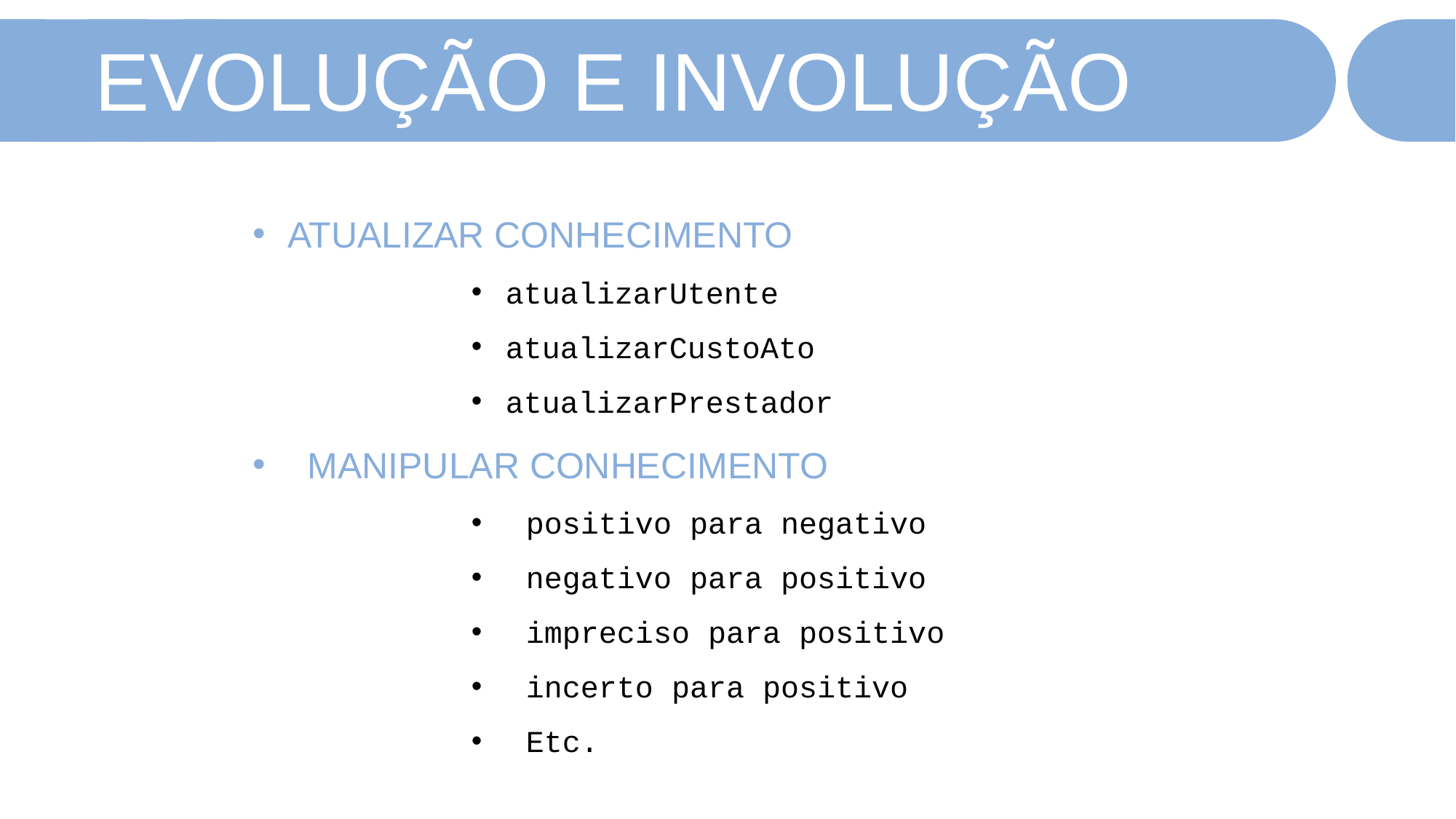

EVOLUÇÃO E INVOLUÇÃO
ATUALIZAR CONHECIMENTO
atualizarUtente
atualizarCustoAto
atualizarPrestador

MANIPULAR CONHECIMENTO
positivo para negativo
negativo para positivo
impreciso para positivo
incerto para positivo
Etc.